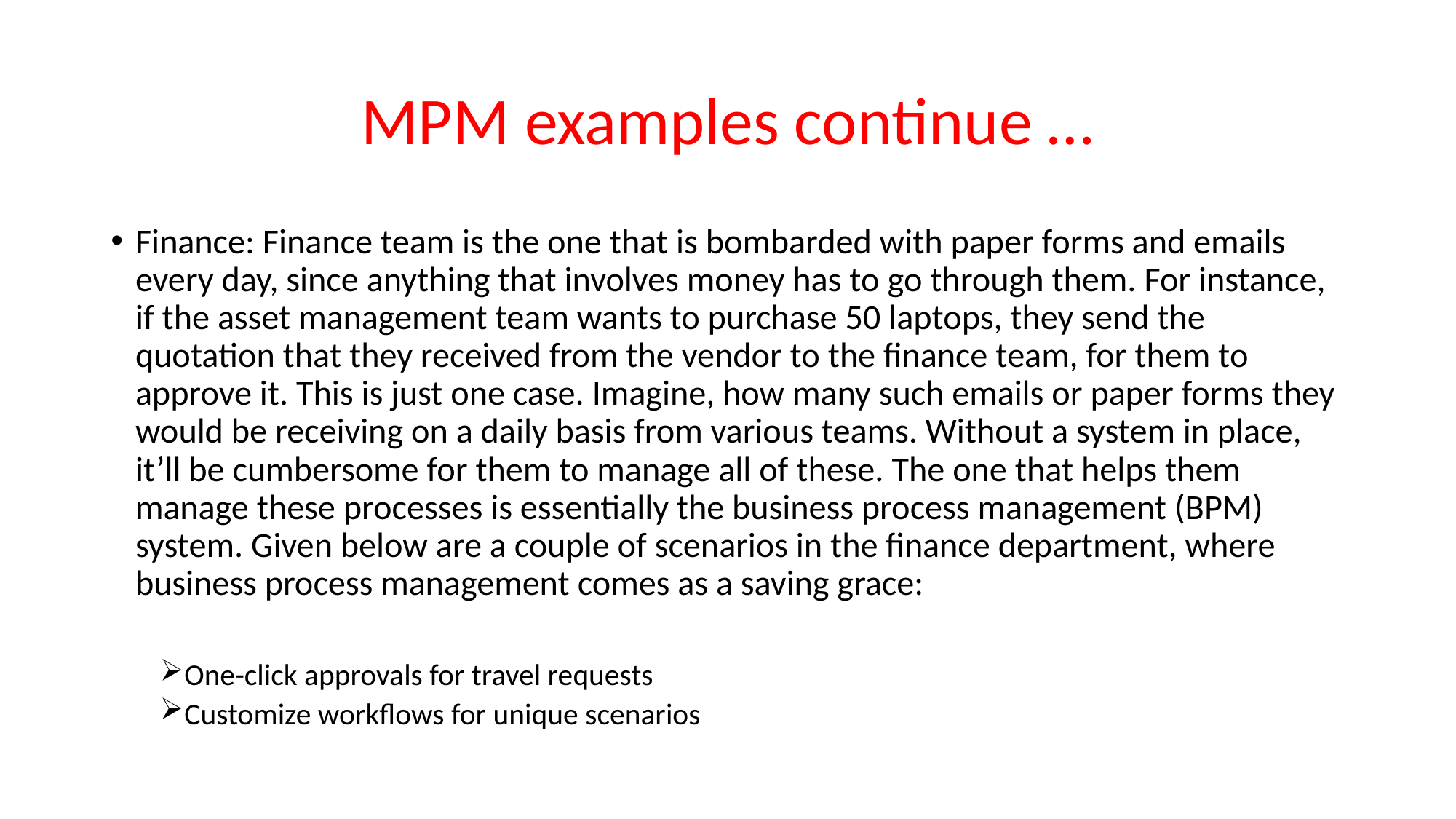

# MPM examples continue …
Finance: Finance team is the one that is bombarded with paper forms and emails every day, since anything that involves money has to go through them. For instance, if the asset management team wants to purchase 50 laptops, they send the quotation that they received from the vendor to the finance team, for them to approve it. This is just one case. Imagine, how many such emails or paper forms they would be receiving on a daily basis from various teams. Without a system in place, it’ll be cumbersome for them to manage all of these. The one that helps them manage these processes is essentially the business process management (BPM) system. Given below are a couple of scenarios in the finance department, where business process management comes as a saving grace:

One-click approvals for travel requests
Customize workflows for unique scenarios